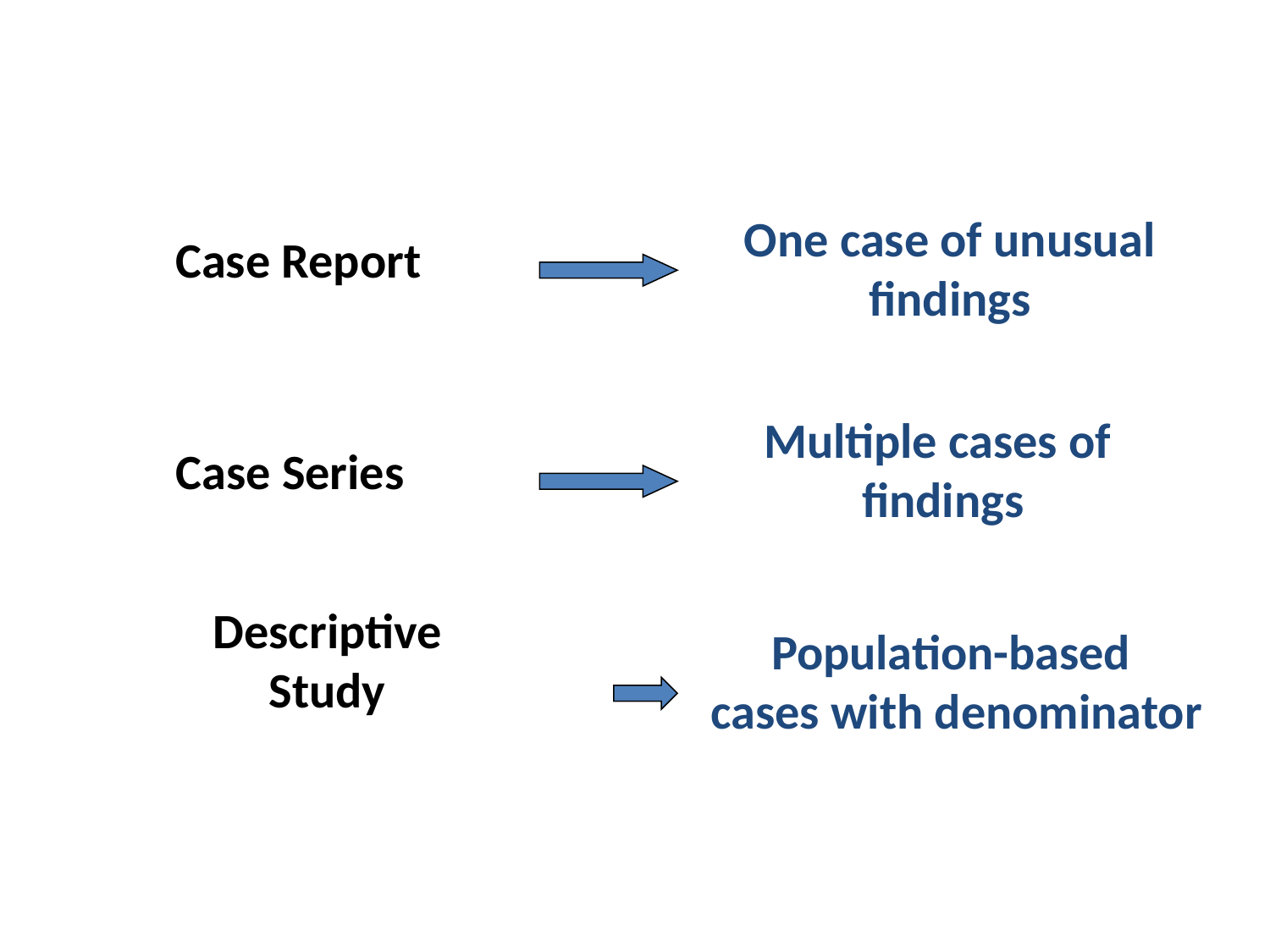

One case of unusual
findings
Case Report

Multiple cases of
 findings
Case Series

Descriptive
Study
Population-based
cases with denominator